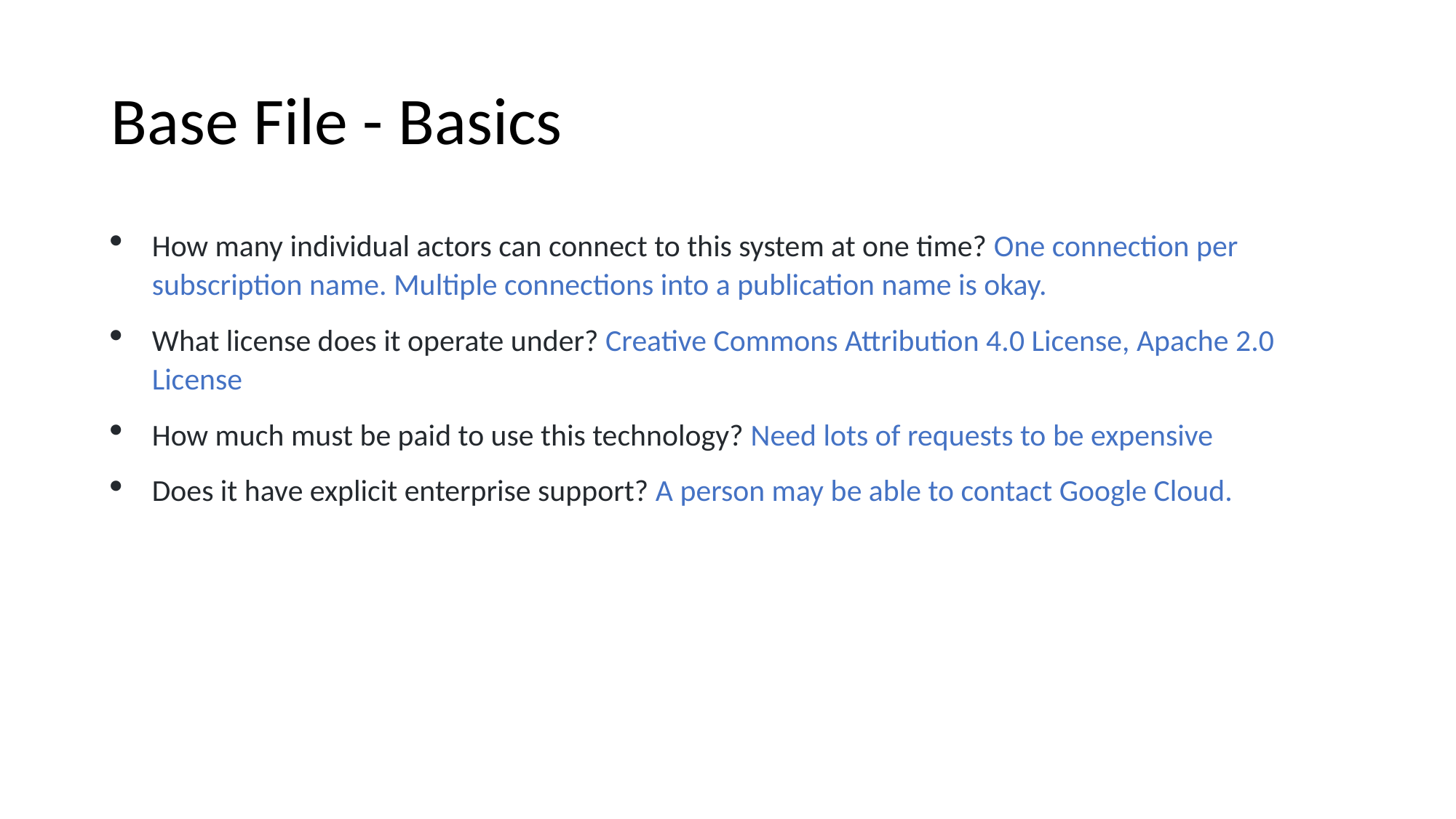

# Base File - Basics
How many individual actors can connect to this system at one time? One connection per subscription name. Multiple connections into a publication name is okay.
What license does it operate under? Creative Commons Attribution 4.0 License, Apache 2.0 License
How much must be paid to use this technology? Need lots of requests to be expensive
Does it have explicit enterprise support? A person may be able to contact Google Cloud.